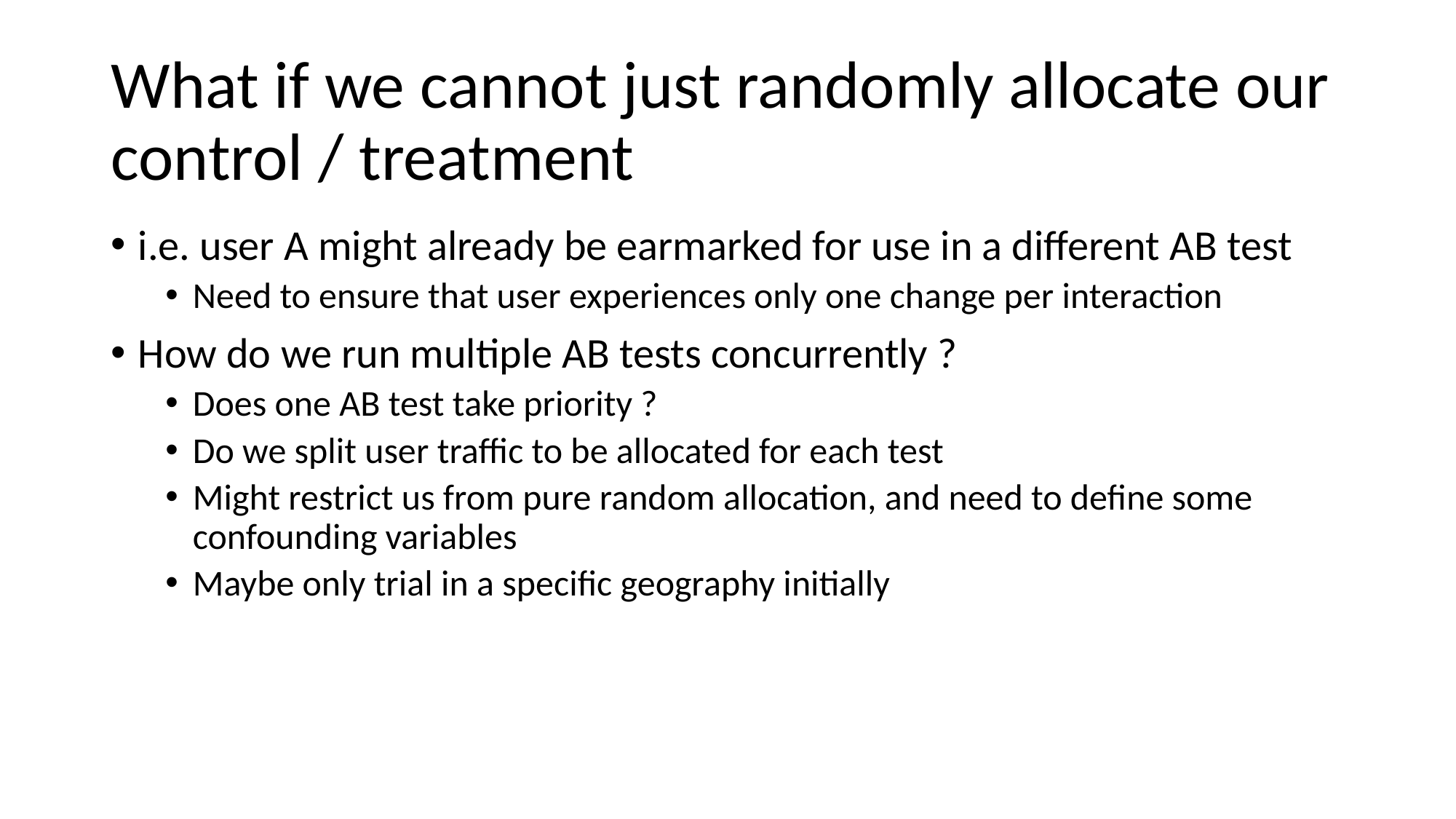

# What if we cannot just randomly allocate our control / treatment
i.e. user A might already be earmarked for use in a different AB test
Need to ensure that user experiences only one change per interaction
How do we run multiple AB tests concurrently ?
Does one AB test take priority ?
Do we split user traffic to be allocated for each test
Might restrict us from pure random allocation, and need to define some confounding variables
Maybe only trial in a specific geography initially